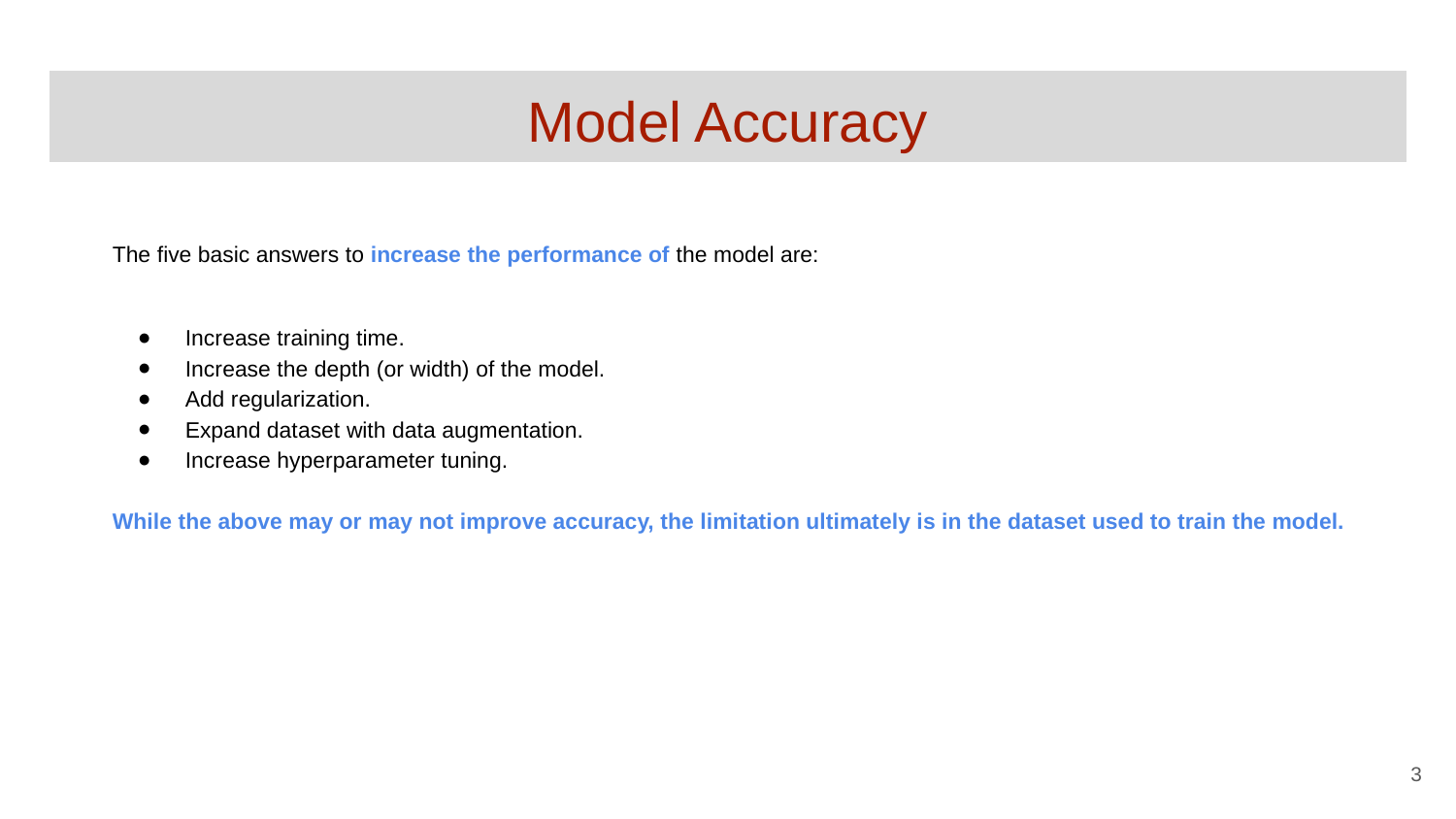

# Model Accuracy
The five basic answers to increase the performance of the model are:

Increase training time.
Increase the depth (or width) of the model.
Add regularization.
Expand dataset with data augmentation.
Increase hyperparameter tuning.

While the above may or may not improve accuracy, the limitation ultimately is in the dataset used to train the model.

3